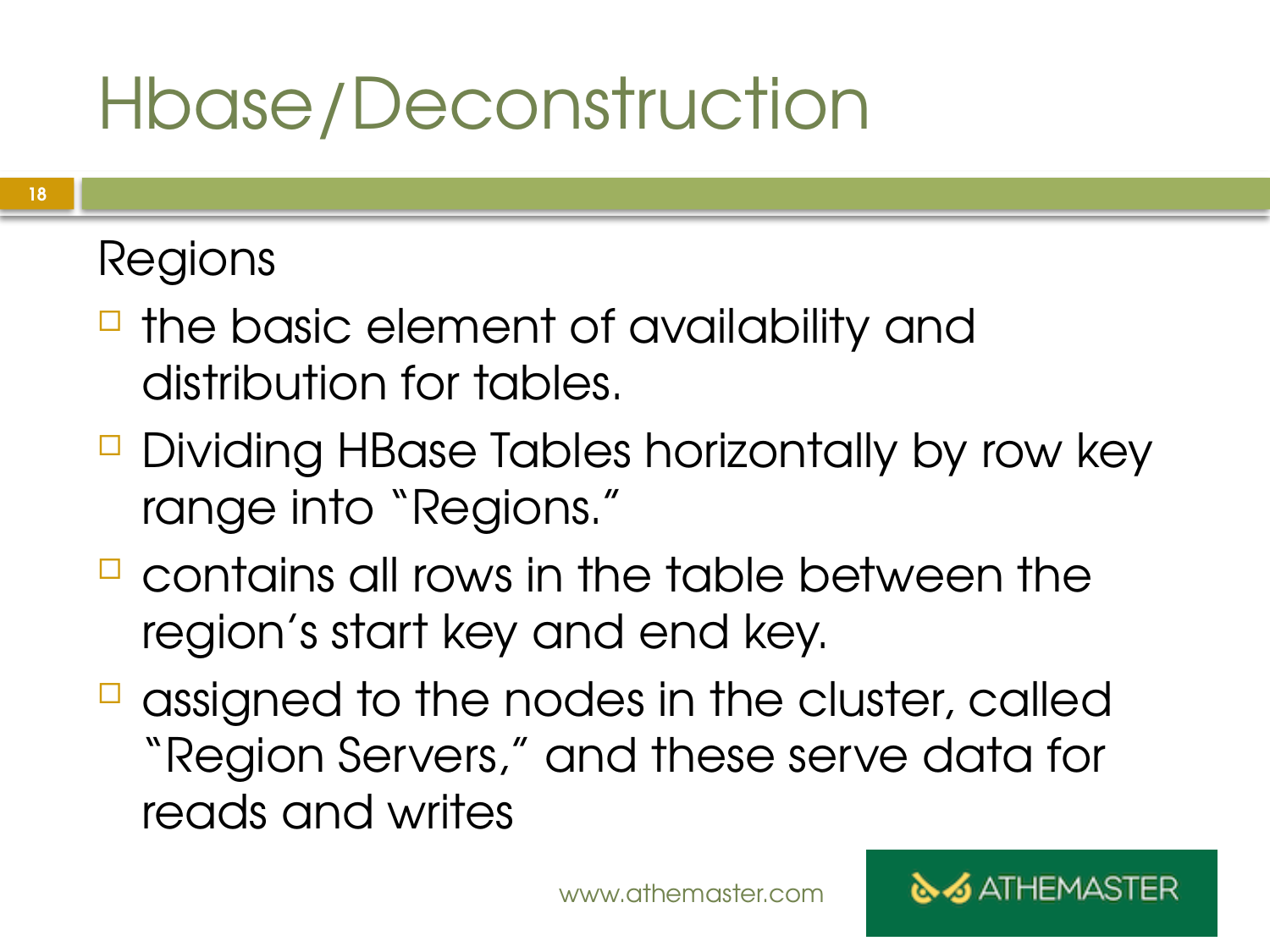

# Hbase/Deconstruction
18
Regions
the basic element of availability and distribution for tables.
Dividing HBase Tables horizontally by row key range into “Regions.”
contains all rows in the table between the region’s start key and end key.
assigned to the nodes in the cluster, called “Region Servers,” and these serve data for reads and writes
www.athemaster.com